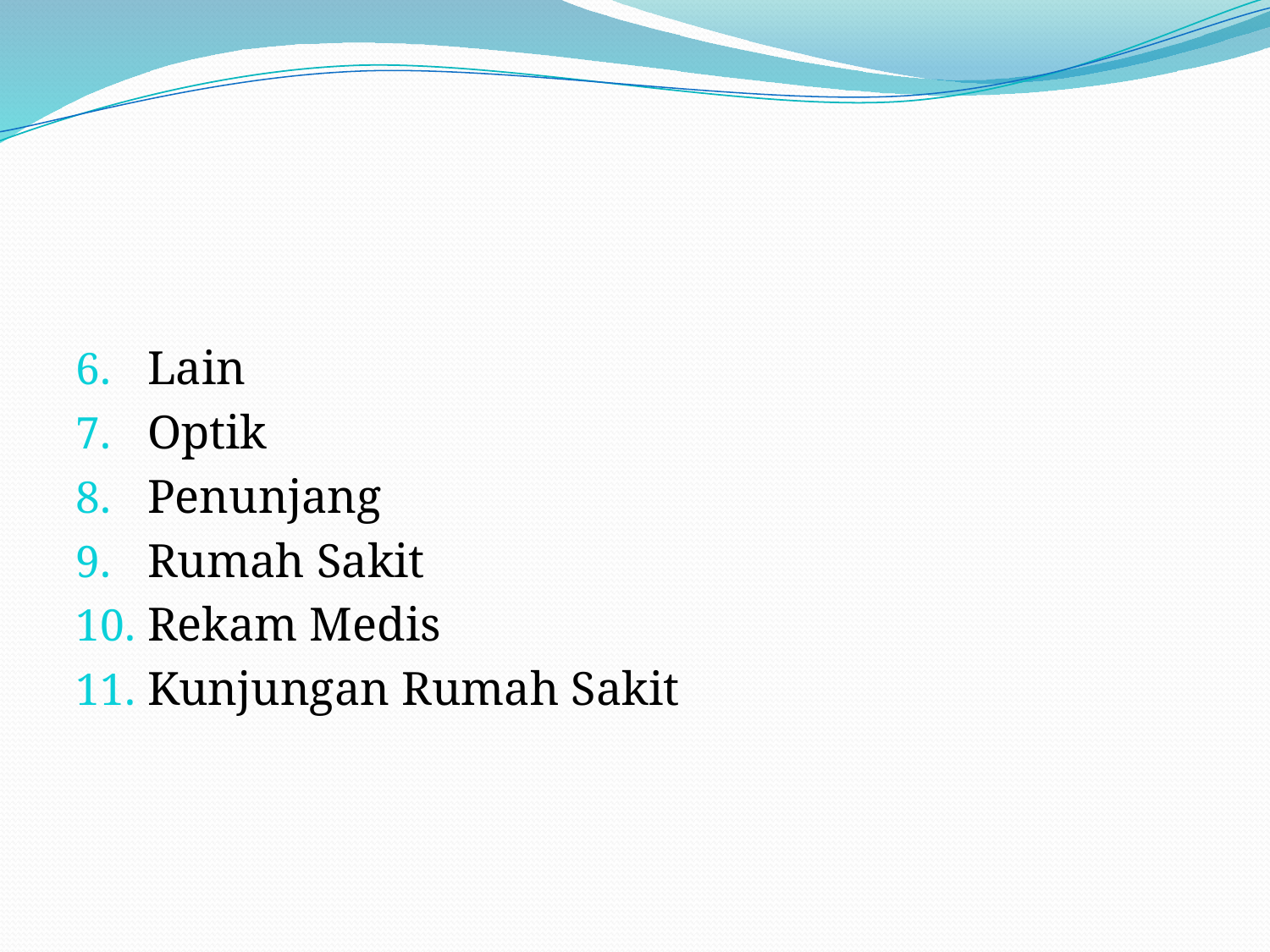

#

Lain
Optik
Penunjang
Rumah Sakit
Rekam Medis
Kunjungan Rumah Sakit